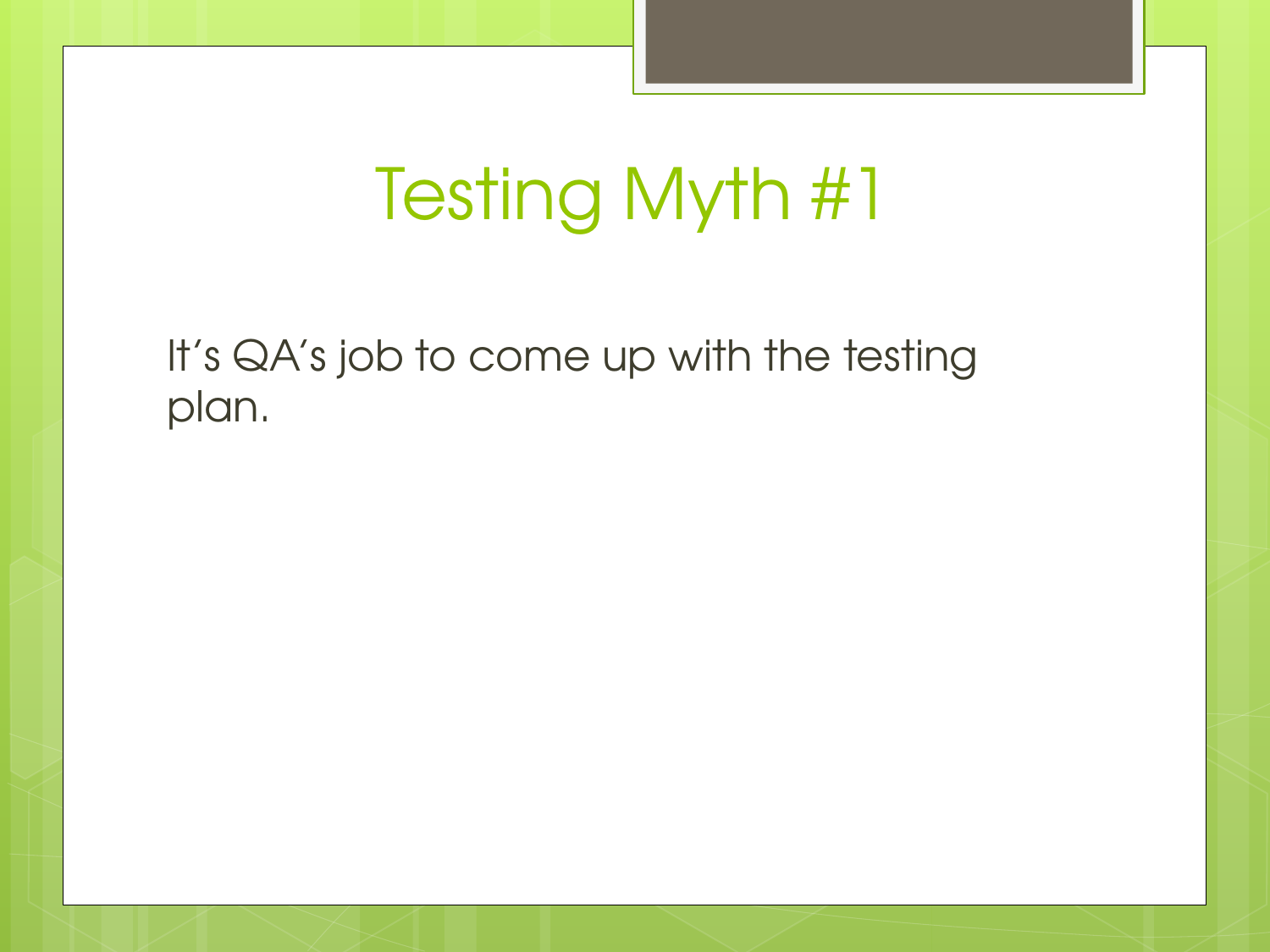

# Testing Myth #1
It’s QA’s job to come up with the testing plan.